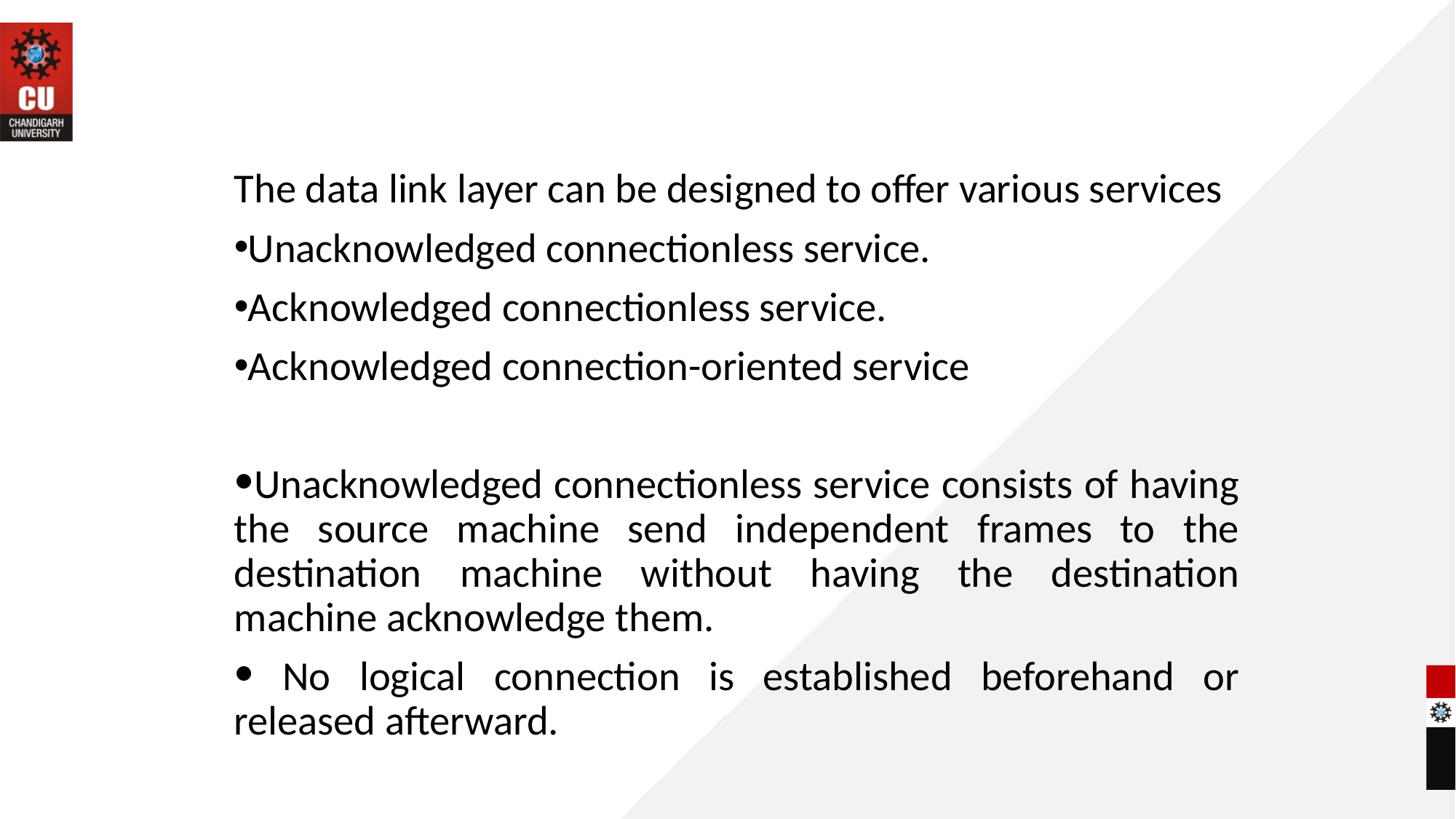

#
The data link layer can be designed to offer various services
Unacknowledged connectionless service.
Acknowledged connectionless service.
Acknowledged connection-oriented service

Unacknowledged connectionless service consists of having the source machine send independent frames to the destination machine without having the destination machine acknowledge them.
 No logical connection is established beforehand or released afterward.